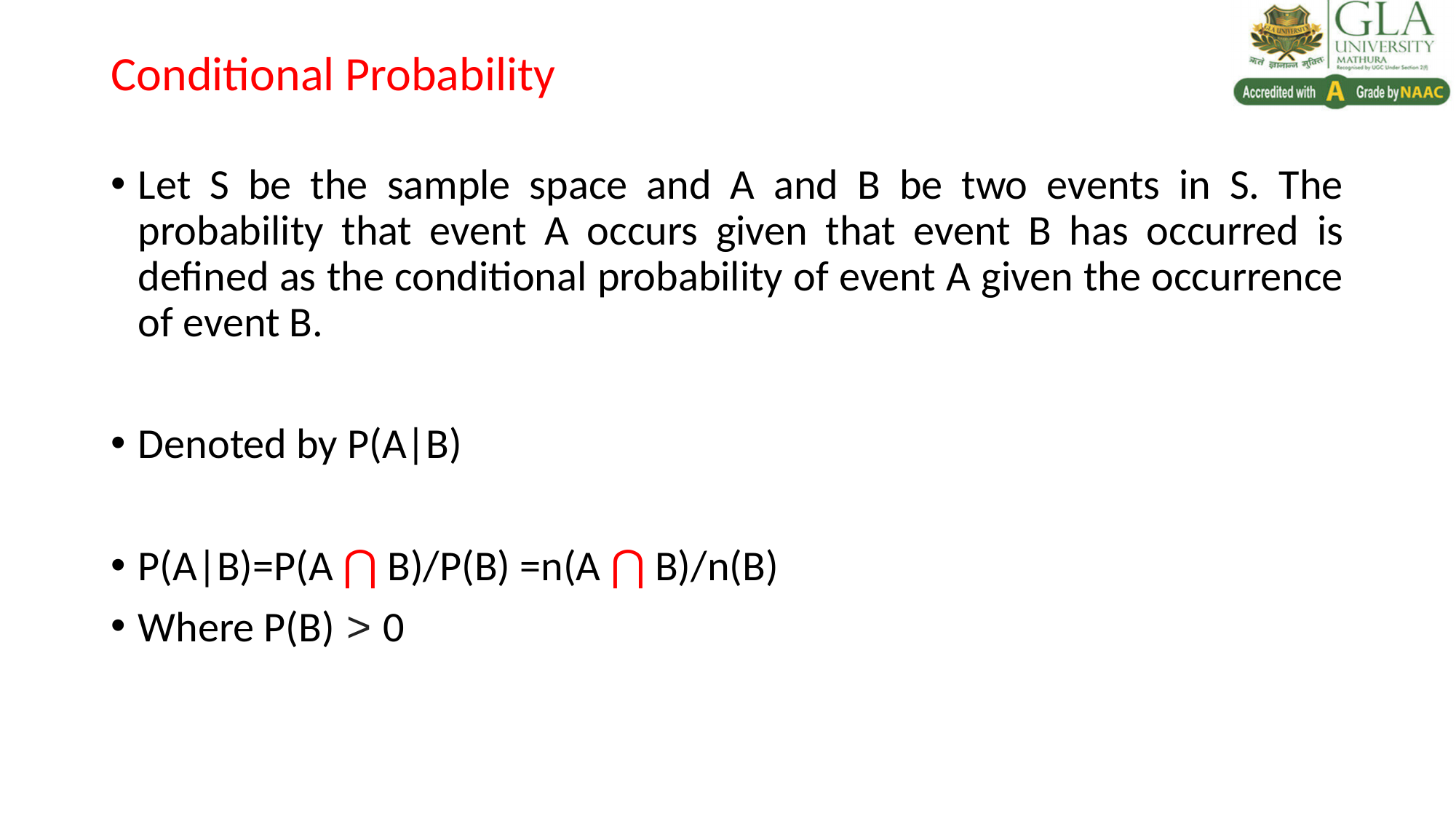

# Conditional Probability
Let S be the sample space and A and B be two events in S. The probability that event A occurs given that event B has occurred is defined as the conditional probability of event A given the occurrence of event B.

Denoted by P(A|B)

P(A|B)=P(A ⋂ B)/P(B) =n(A ⋂ B)/n(B)
Where P(B) > 0